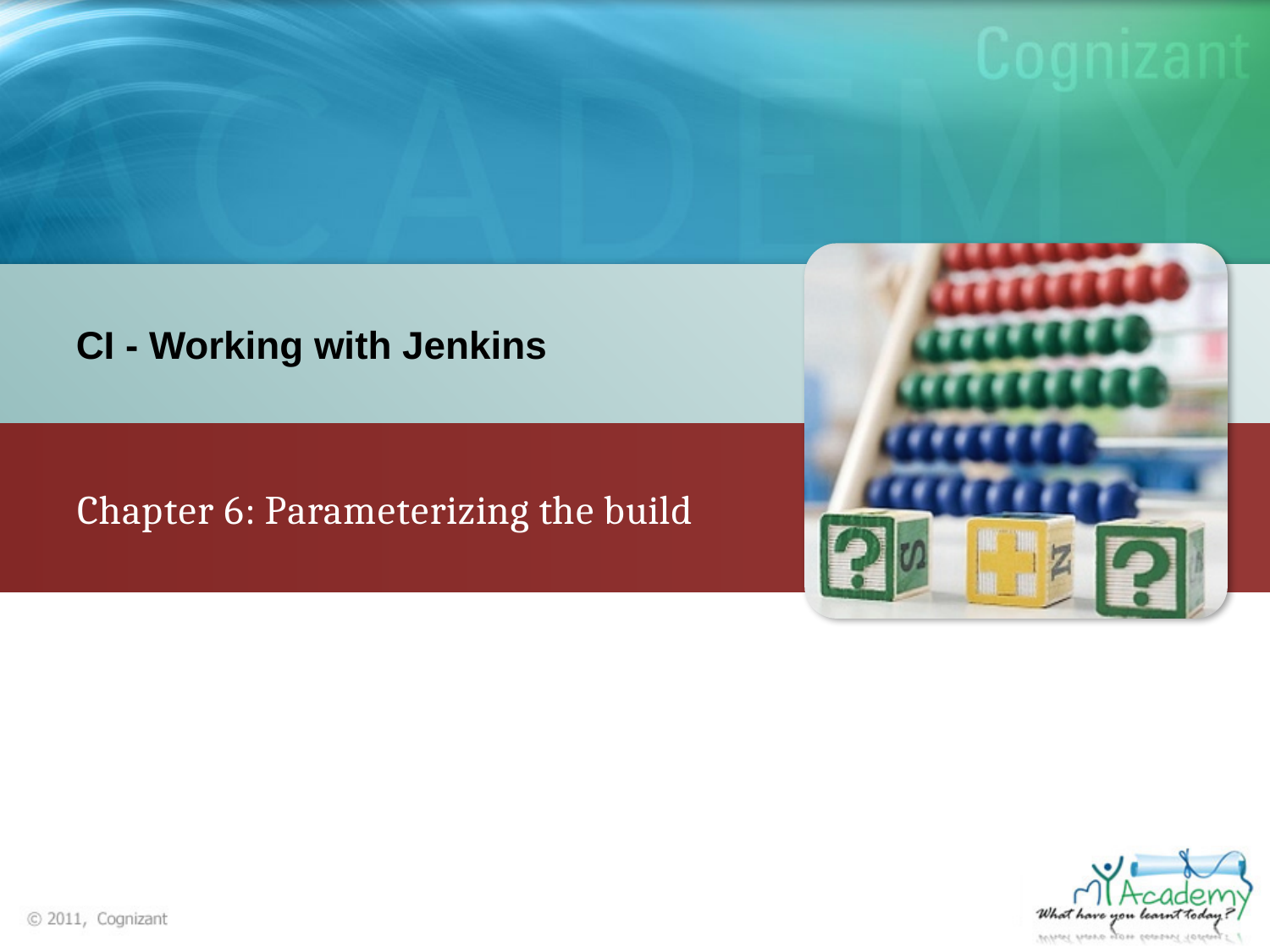

CI - Working with Jenkins
Chapter 6: Parameterizing the build